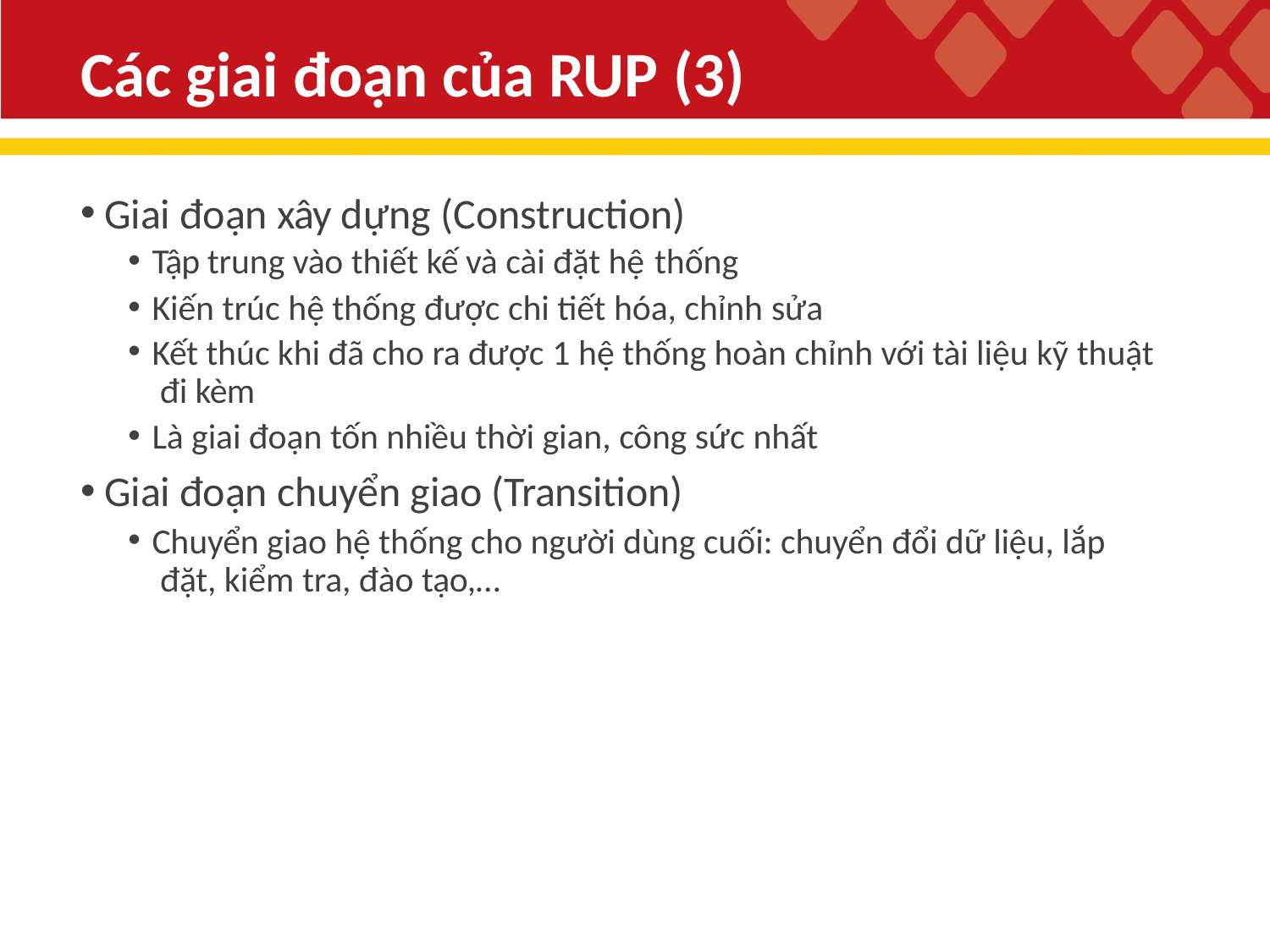

# Các giai đoạn của RUP (3)
Giai đoạn xây dựng (Construction)
Tập trung vào thiết kế và cài đặt hệ thống
Kiến trúc hệ thống được chi tiết hóa, chỉnh sửa
Kết thúc khi đã cho ra được 1 hệ thống hoàn chỉnh với tài liệu kỹ thuật  đi kèm
Là giai đoạn tốn nhiều thời gian, công sức nhất
Giai đoạn chuyển giao (Transition)
Chuyển giao hệ thống cho người dùng cuối: chuyển đổi dữ liệu, lắp  đặt, kiểm tra, đào tạo,…